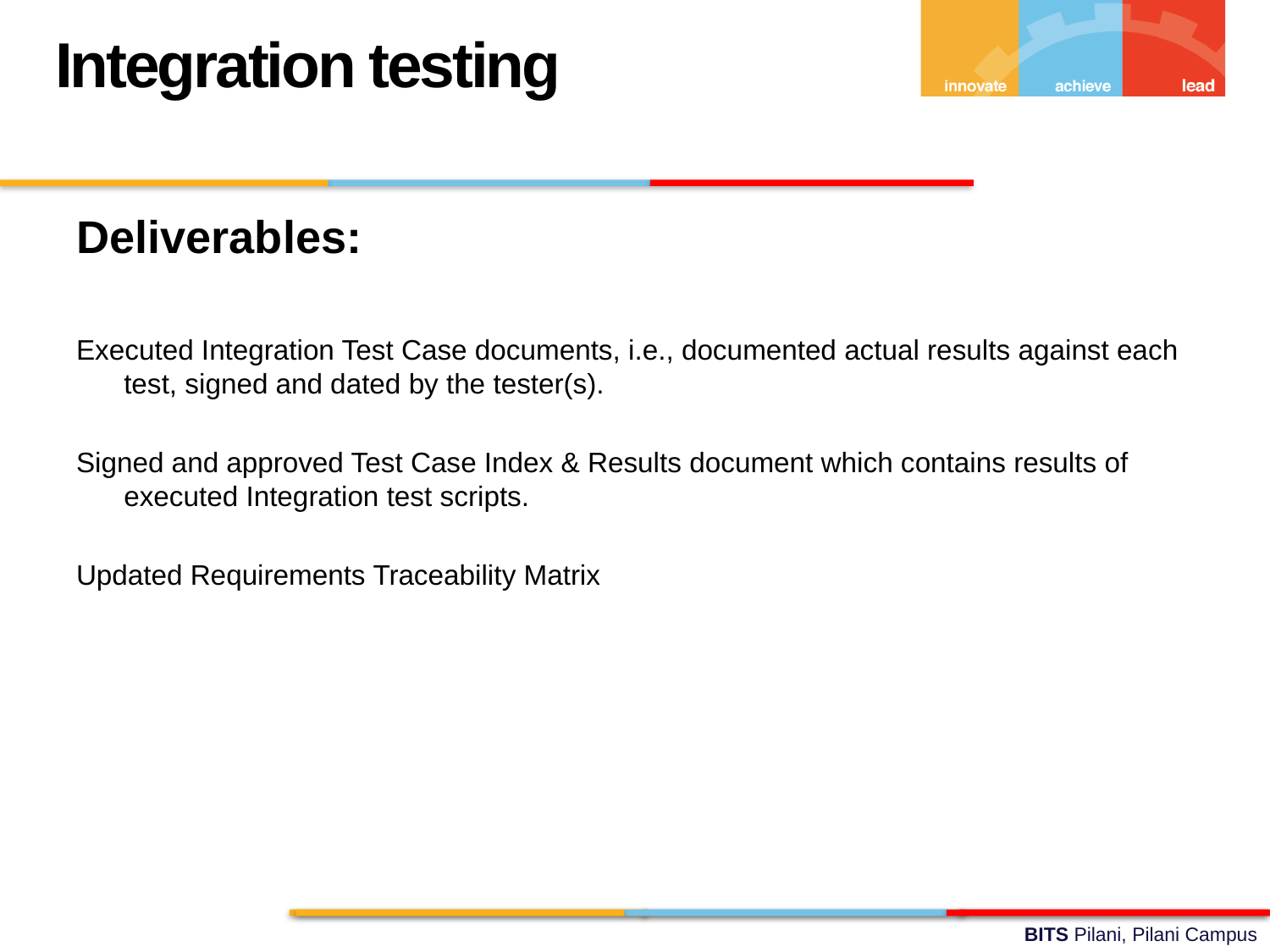

Integration testing

Deliverables:

Executed Integration Test Case documents, i.e., documented actual results against each test, signed and dated by the tester(s).

Signed and approved Test Case Index & Results document which contains results of executed Integration test scripts.

Updated Requirements Traceability Matrix